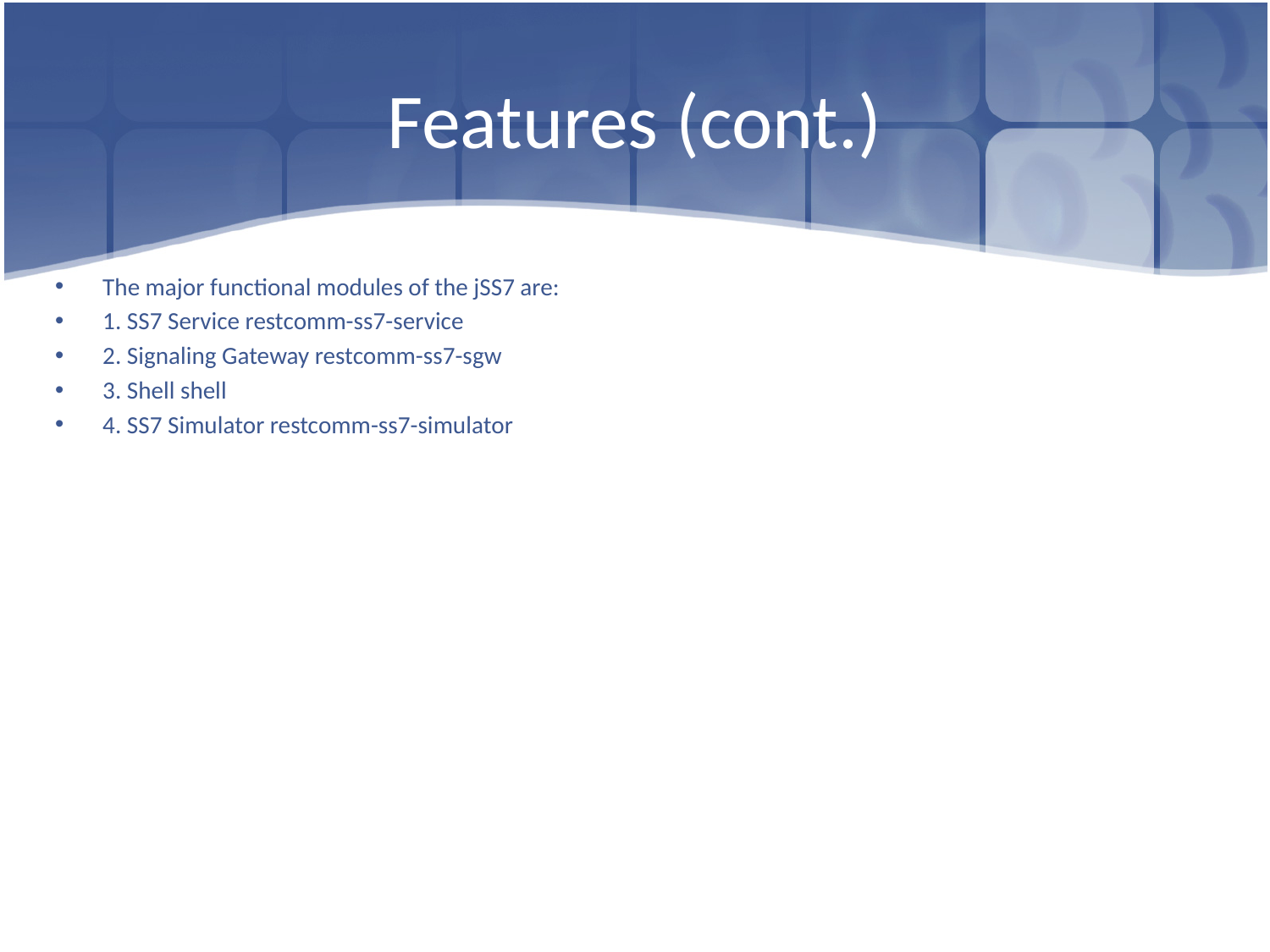

# Features (cont.)
The major functional modules of the jSS7 are:
1. SS7 Service restcomm-ss7-service
2. Signaling Gateway restcomm-ss7-sgw
3. Shell shell
4. SS7 Simulator restcomm-ss7-simulator